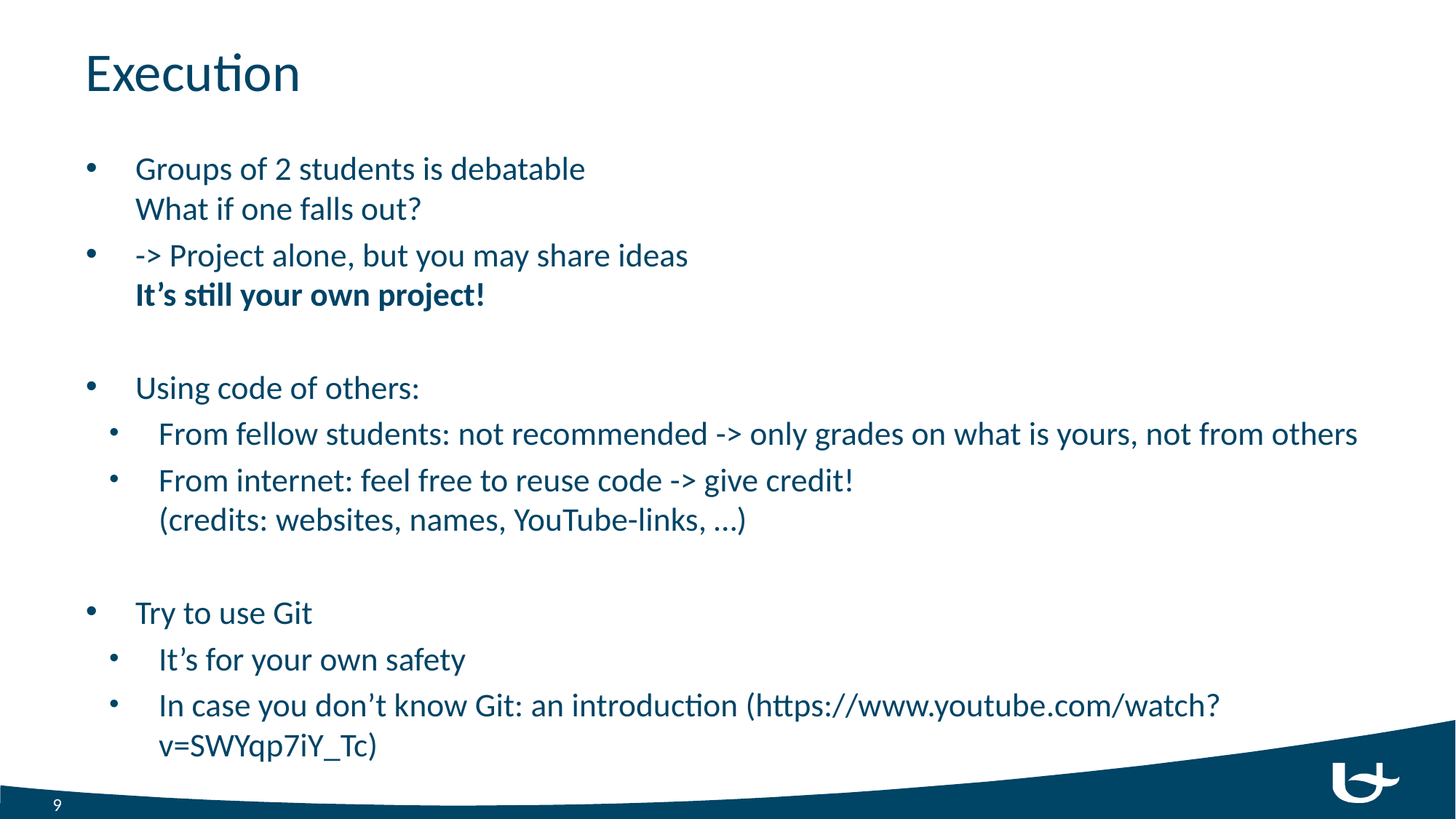

# Execution
Groups of 2 students is debatable
What if one falls out?
-> Project alone, but you may share ideas
It’s still your own project!

Using code of others:
From fellow students: not recommended -> only grades on what is yours, not from others
From internet: feel free to reuse code -> give credit!
(credits: websites, names, YouTube-links, …)

Try to use Git
It’s for your own safety
In case you don’t know Git: an introduction (https://www.youtube.com/watch?v=SWYqp7iY_Tc)
9